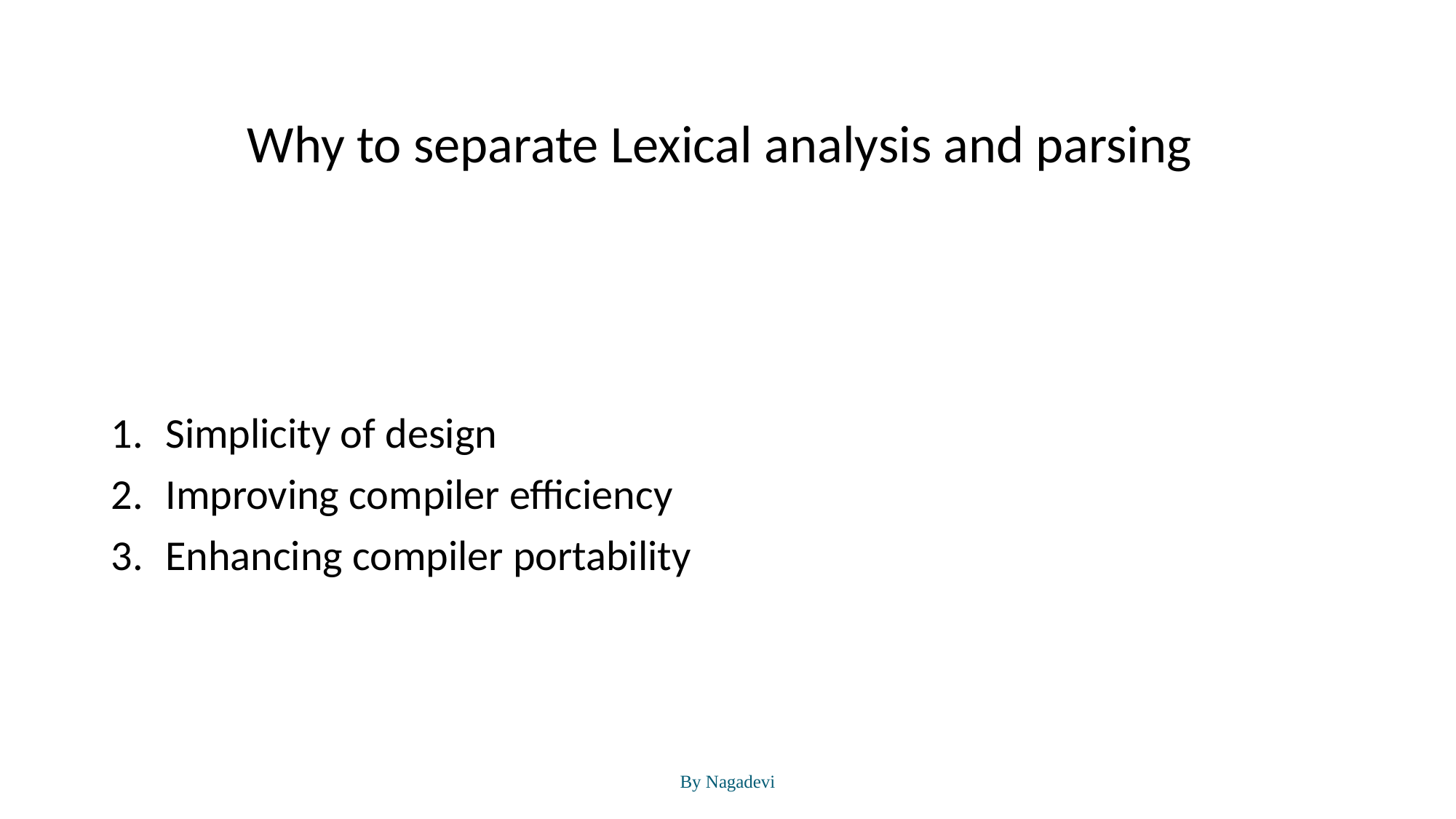

# Why to separate Lexical analysis and parsing

Simplicity of design
Improving compiler efficiency
Enhancing compiler portability
By Nagadevi